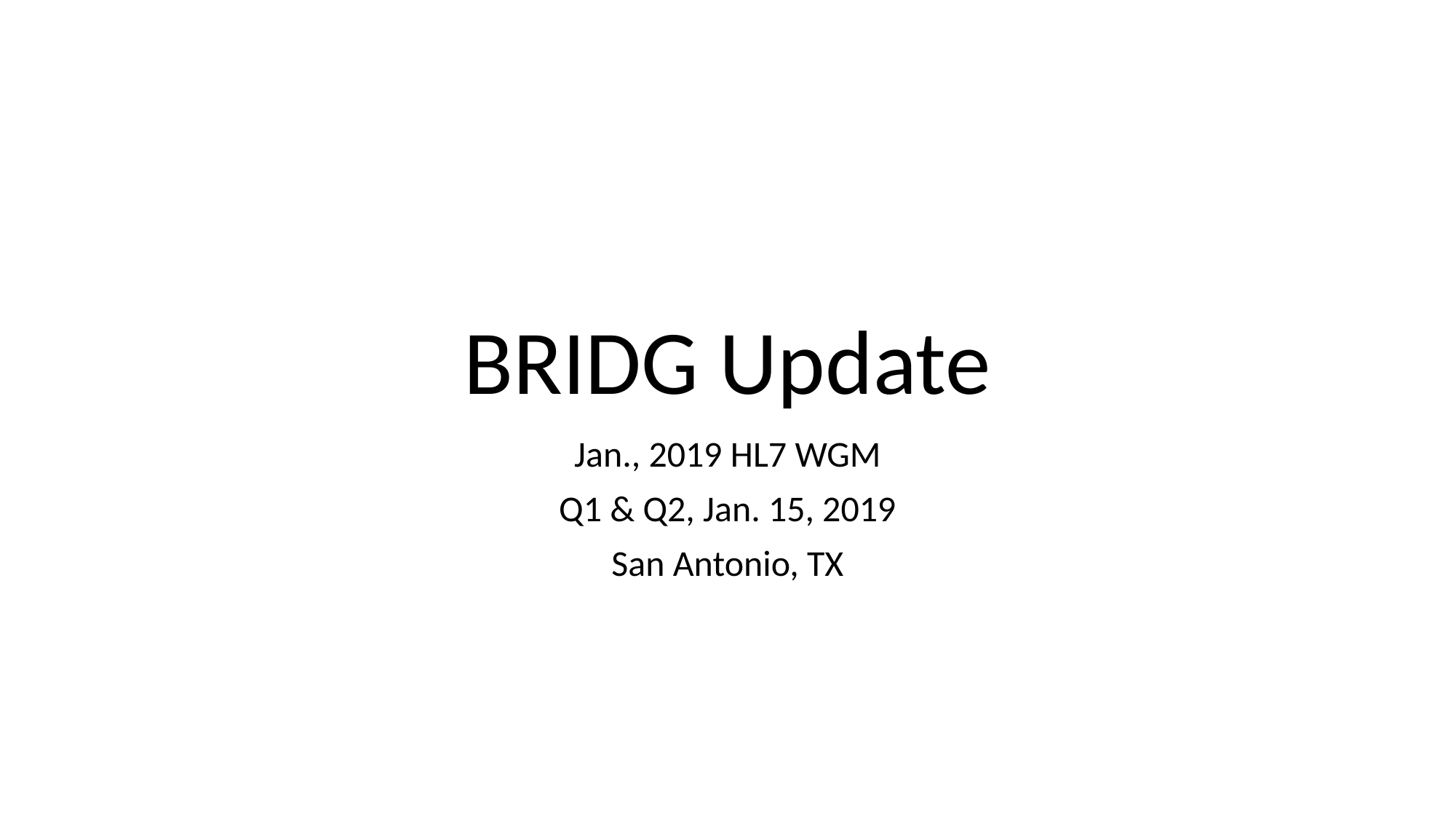

# BRIDG Update
Jan., 2019 HL7 WGM
Q1 & Q2, Jan. 15, 2019
San Antonio, TX